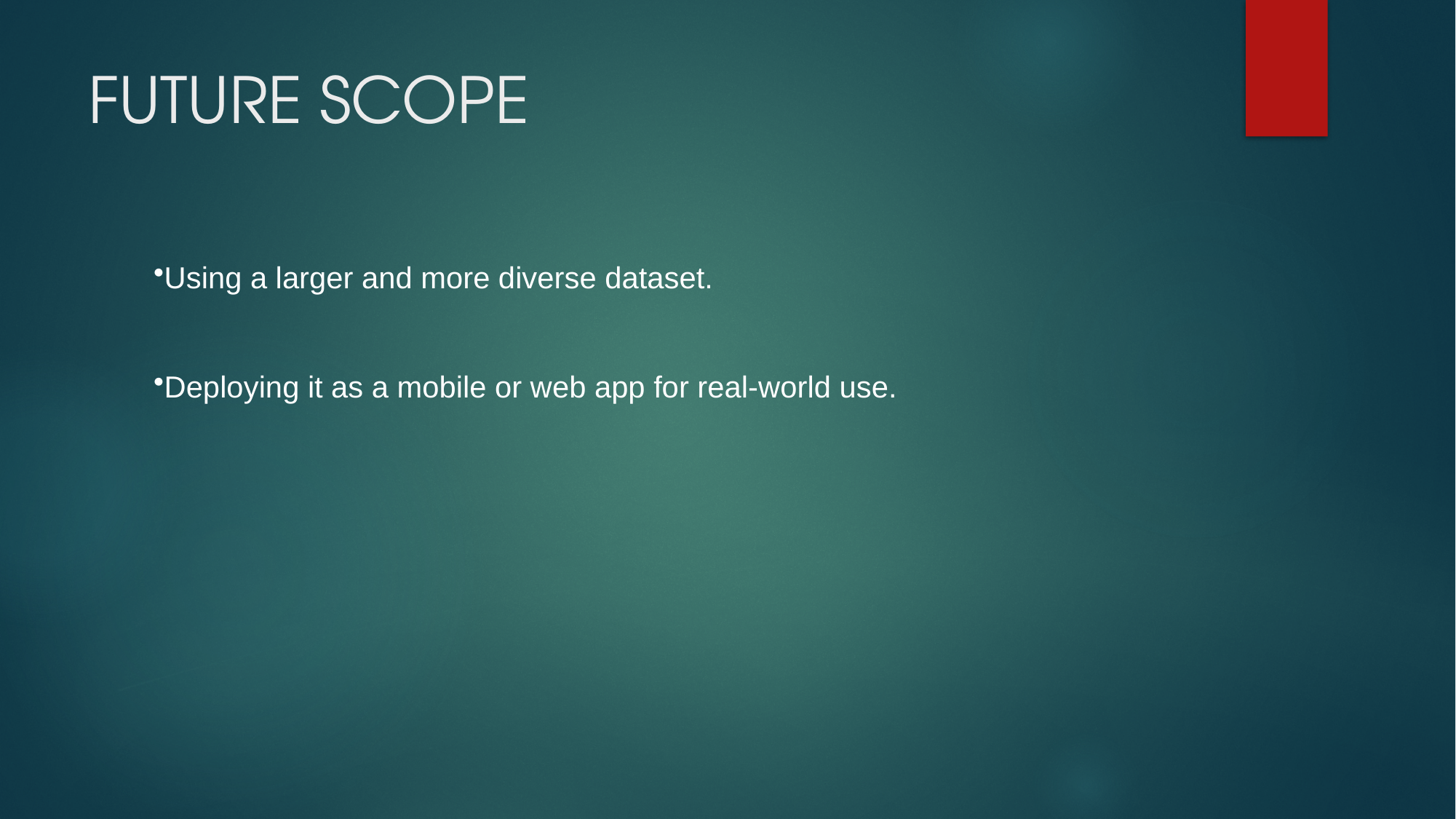

# FUTURE SCOPE

Using a larger and more diverse dataset.

Deploying it as a mobile or web app for real-world use.